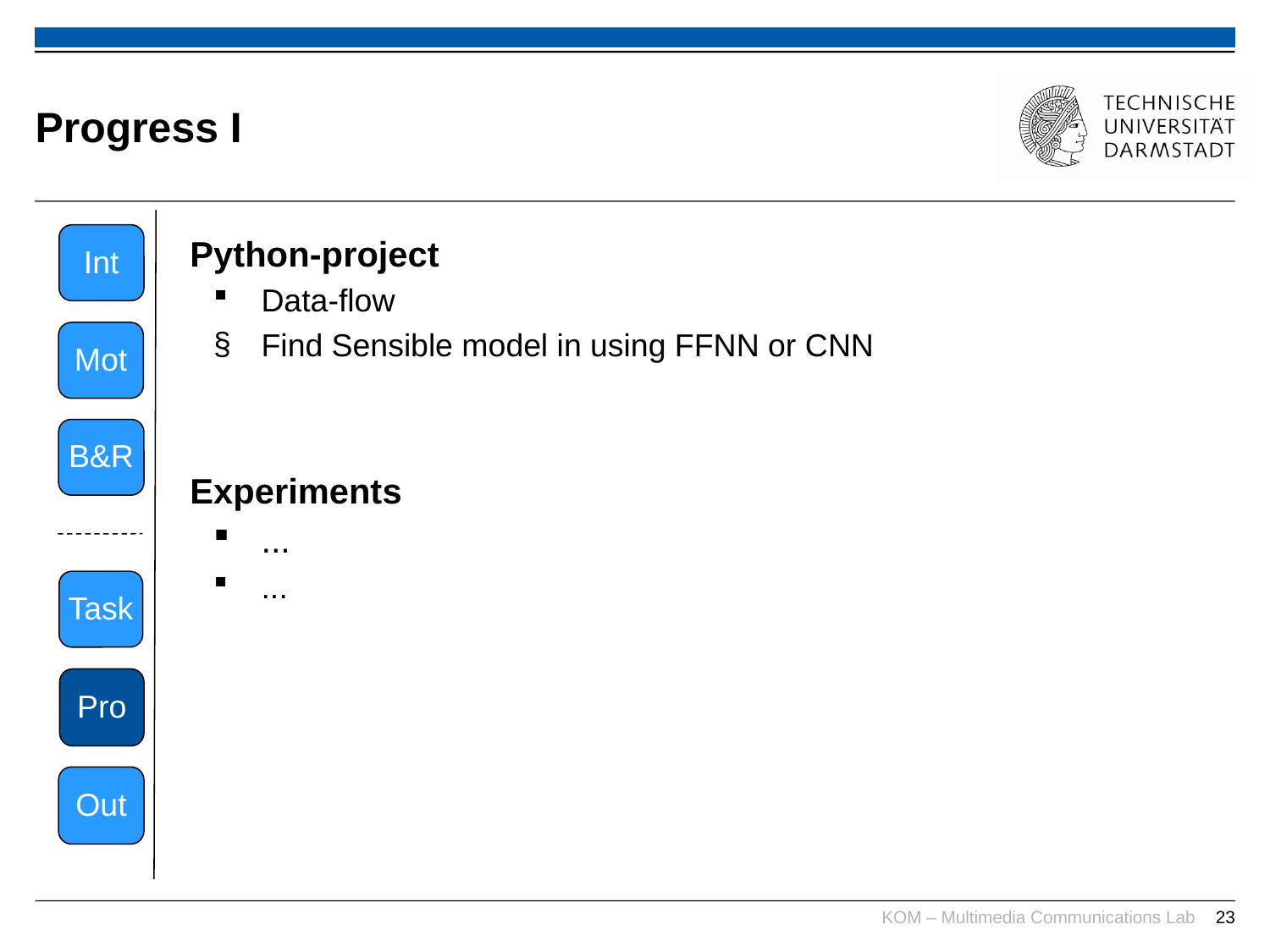

# Progress I
Int
Python-project
Data-flow
Find Sensible model in using FFNN or CNN

Experiments
...
...

Mot
B&R
Task
Pro
Out